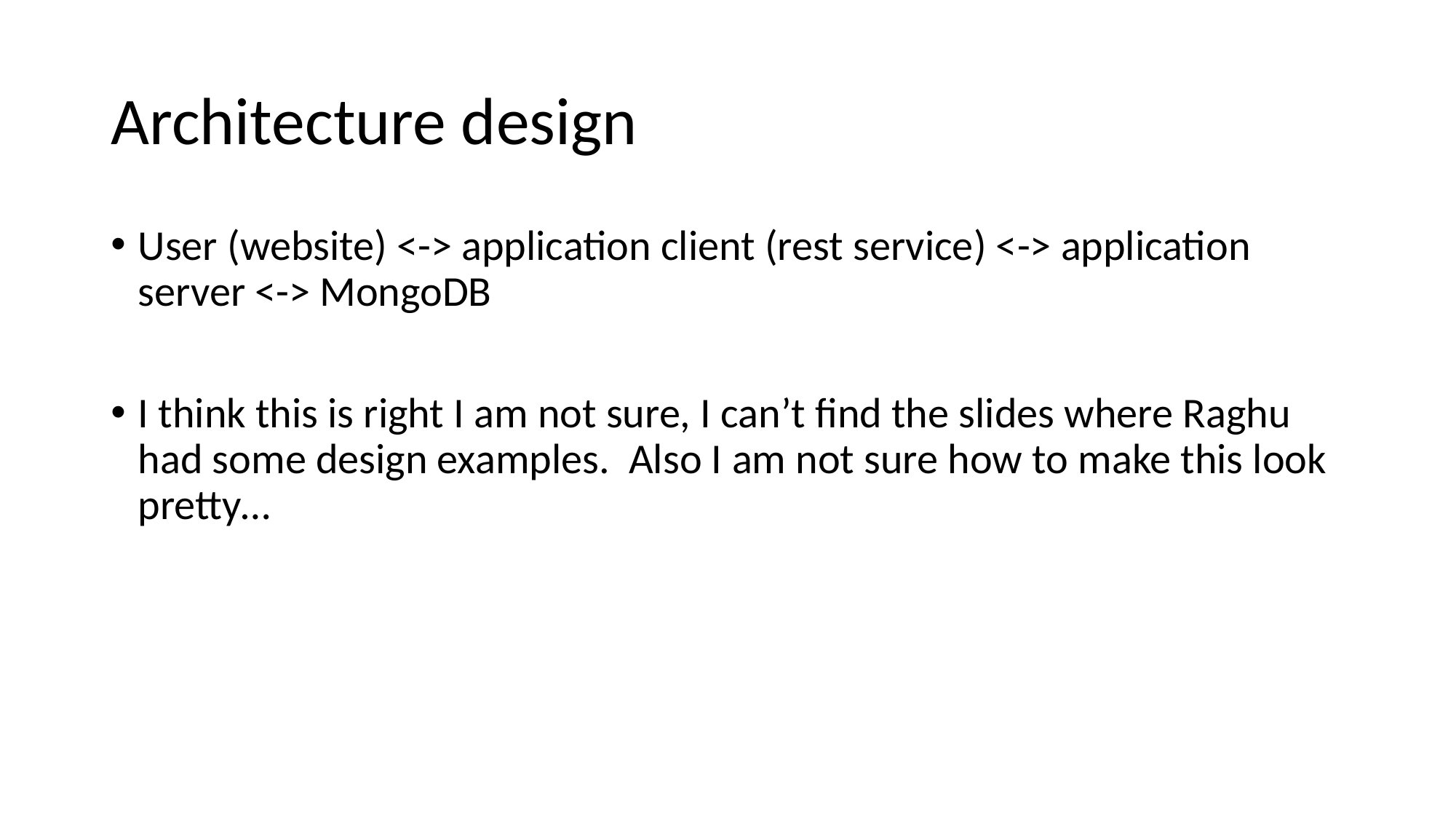

# Architecture design
User (website) <-> application client (rest service) <-> application server <-> MongoDB

I think this is right I am not sure, I can’t find the slides where Raghu had some design examples.  Also I am not sure how to make this look pretty…